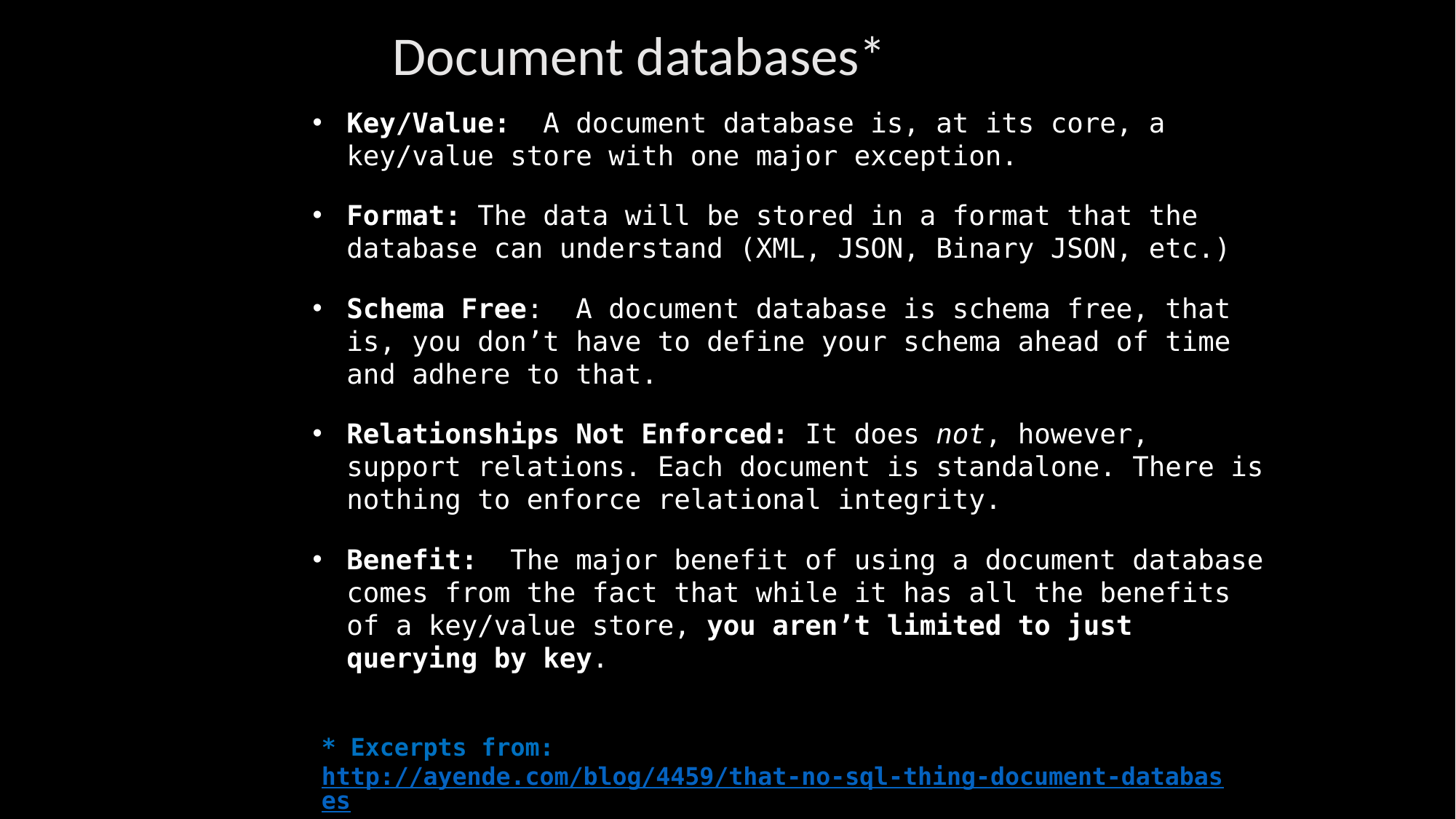

Document databases*
Key/Value:  A document database is, at its core, a key/value store with one major exception.
Format: The data will be stored in a format that the database can understand (XML, JSON, Binary JSON, etc.)
Schema Free:  A document database is schema free, that is, you don’t have to define your schema ahead of time and adhere to that.
Relationships Not Enforced: It does not, however, support relations. Each document is standalone. There is nothing to enforce relational integrity.
Benefit:  The major benefit of using a document database comes from the fact that while it has all the benefits of a key/value store, you aren’t limited to just querying by key.
* Excerpts from: http://ayende.com/blog/4459/that-no-sql-thing-document-databases